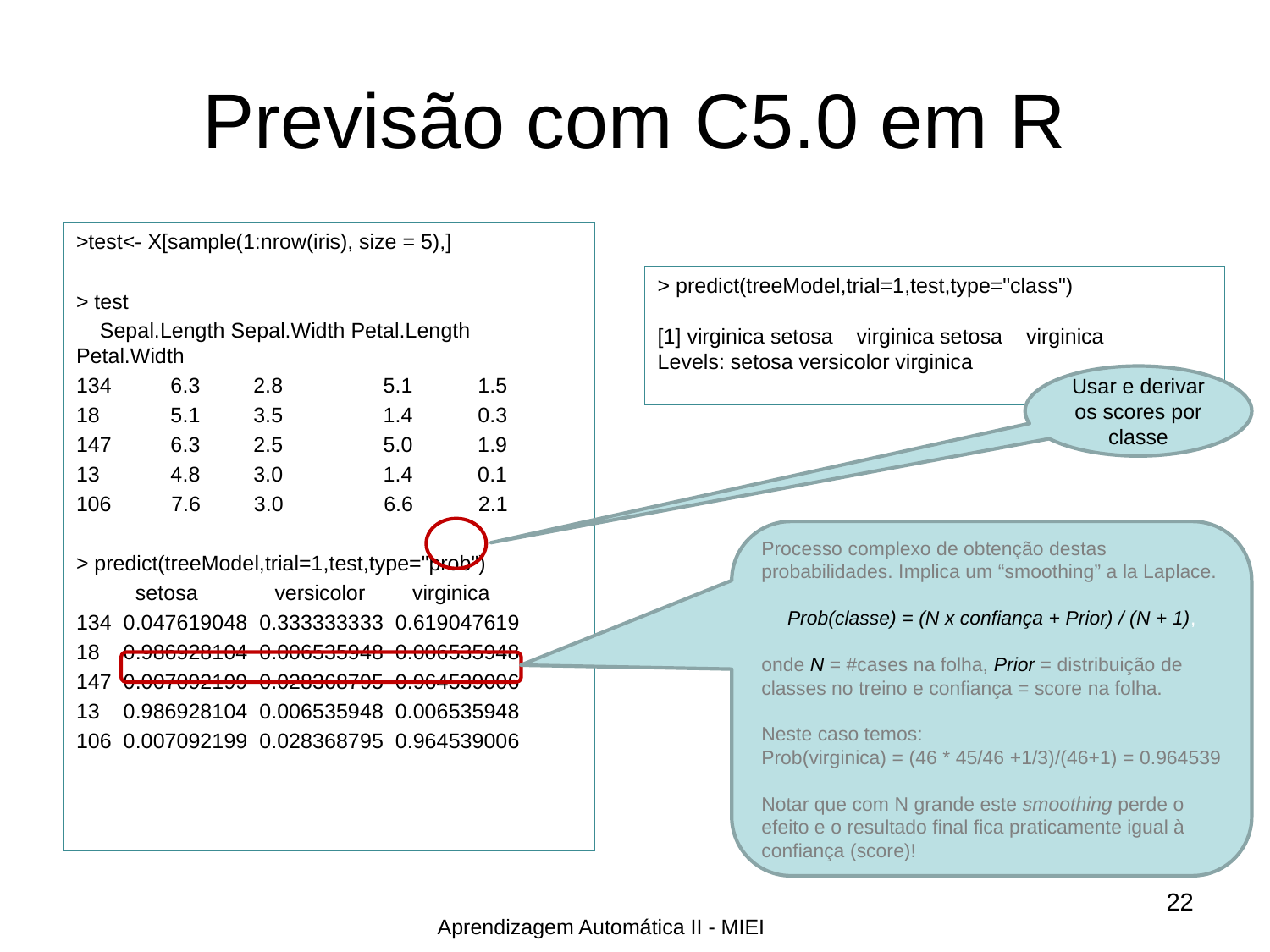

# Previsão com C5.0 em R
>test<- X[sample(1:nrow(iris), size = 5),]

> test
    Sepal.Length Sepal.Width Petal.Length Petal.Width
134          6.3         2.8 	         5.1           1.5
18            5.1         3.5     	         1.4           0.3
147          6.3         2.5                 5.0           1.9
13            4.8         3.0                 1.4           0.1
        7.6         3.0                 6.6           2.1

> predict(treeModel,trial=1,test,type="prob")
          setosa             versicolor        virginica
134  0.047619048  0.333333333  0.619047619
18    0.986928104  0.006535948  0.006535948
147  0.007092199  0.028368795  0.964539006
13    0.986928104  0.006535948  0.006535948
106  0.007092199  0.028368795  0.964539006

> predict(treeModel,trial=1,test,type="class")

[1] virginica setosa    virginica setosa    virginica
Levels: setosa versicolor virginica

Usar e derivar os scores por classe

Processo complexo de obtenção destas probabilidades. Implica um “smoothing” a la Laplace.

Prob(classe) = (N x confiança + Prior) / (N + 1),

onde N = #cases na folha, Prior = distribuição de classes no treino e confiança = score na folha.

Neste caso temos:
Prob(virginica) = (46 * 45/46 +1/3)/(46+1) = 0.964539

Notar que com N grande este smoothing perde o efeito e o resultado final fica praticamente igual à confiança (score)!

22